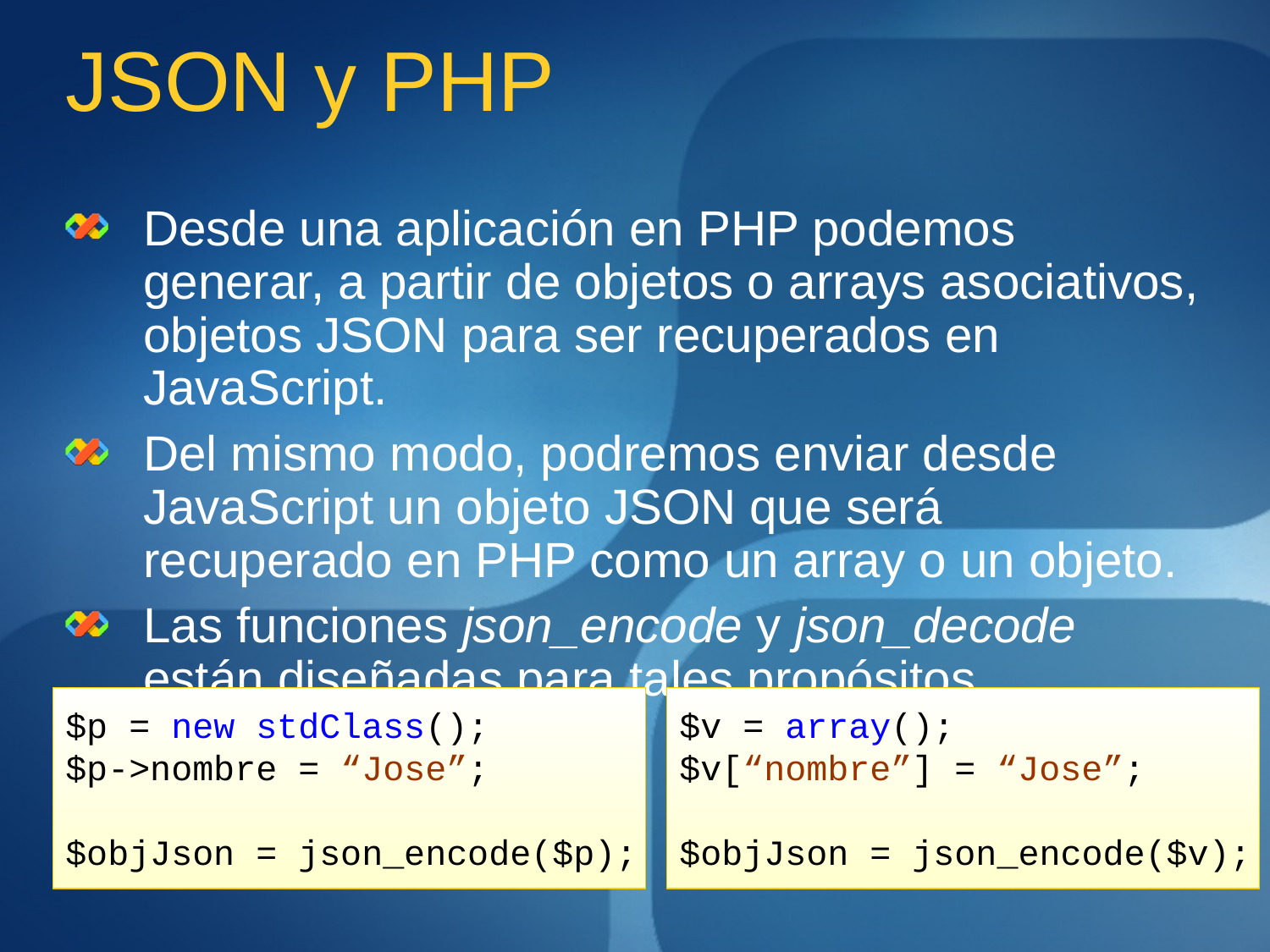

# JSON y PHP
Desde una aplicación en PHP podemos generar, a partir de objetos o arrays asociativos, objetos JSON para ser recuperados en JavaScript.
Del mismo modo, podremos enviar desde JavaScript un objeto JSON que será recuperado en PHP como un array o un objeto.
Las funciones json_encode y json_decode están diseñadas para tales propósitos.

$p = new stdClass();
$p->nombre = “Jose”;

$objJson = json_encode($p);
$v = array();
$v[“nombre”] = “Jose”;

$objJson = json_encode($v);